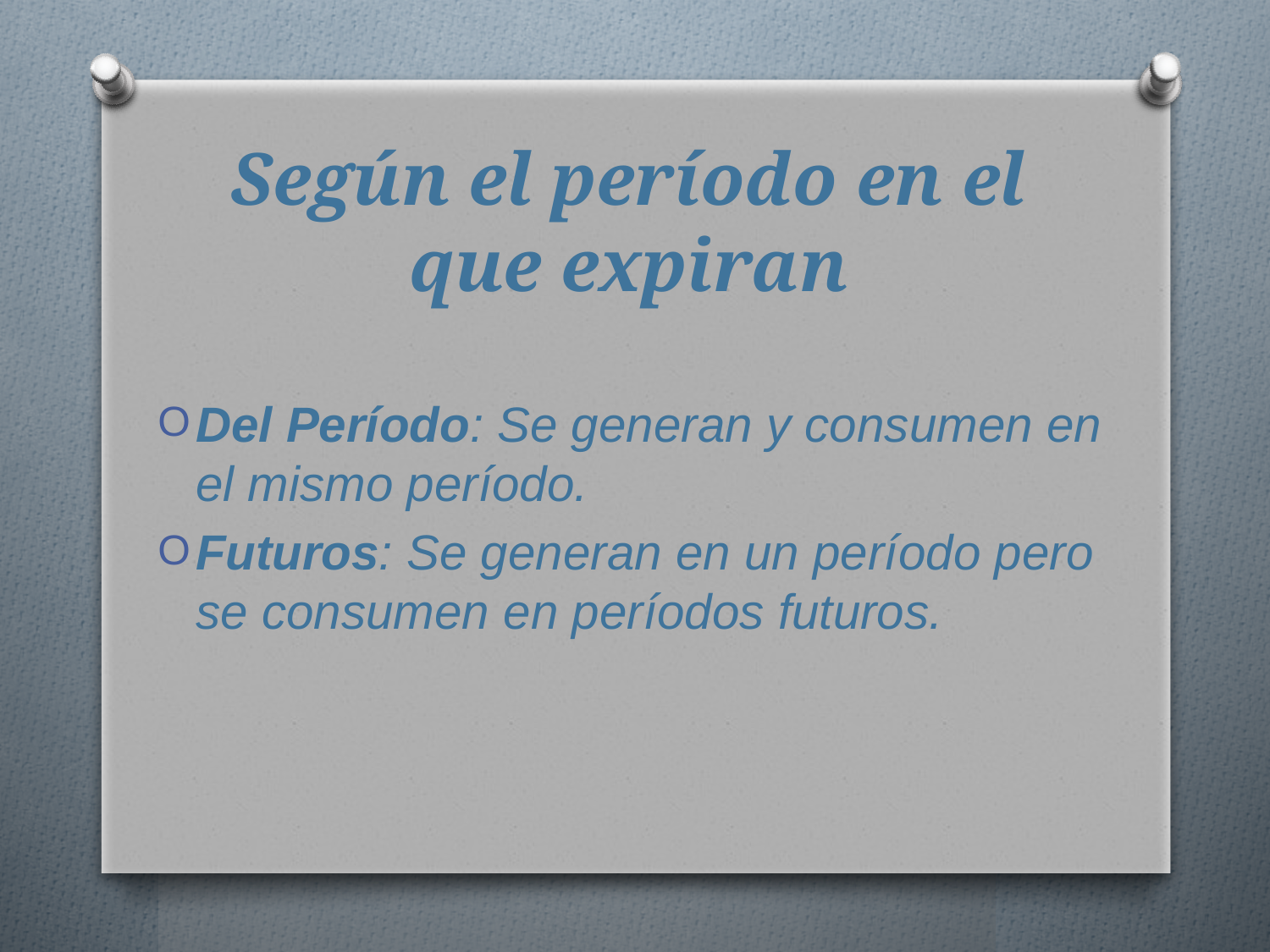

# Según el período en el que expiran
Del Período: Se generan y consumen en el mismo período.
Futuros: Se generan en un período pero se consumen en períodos futuros.